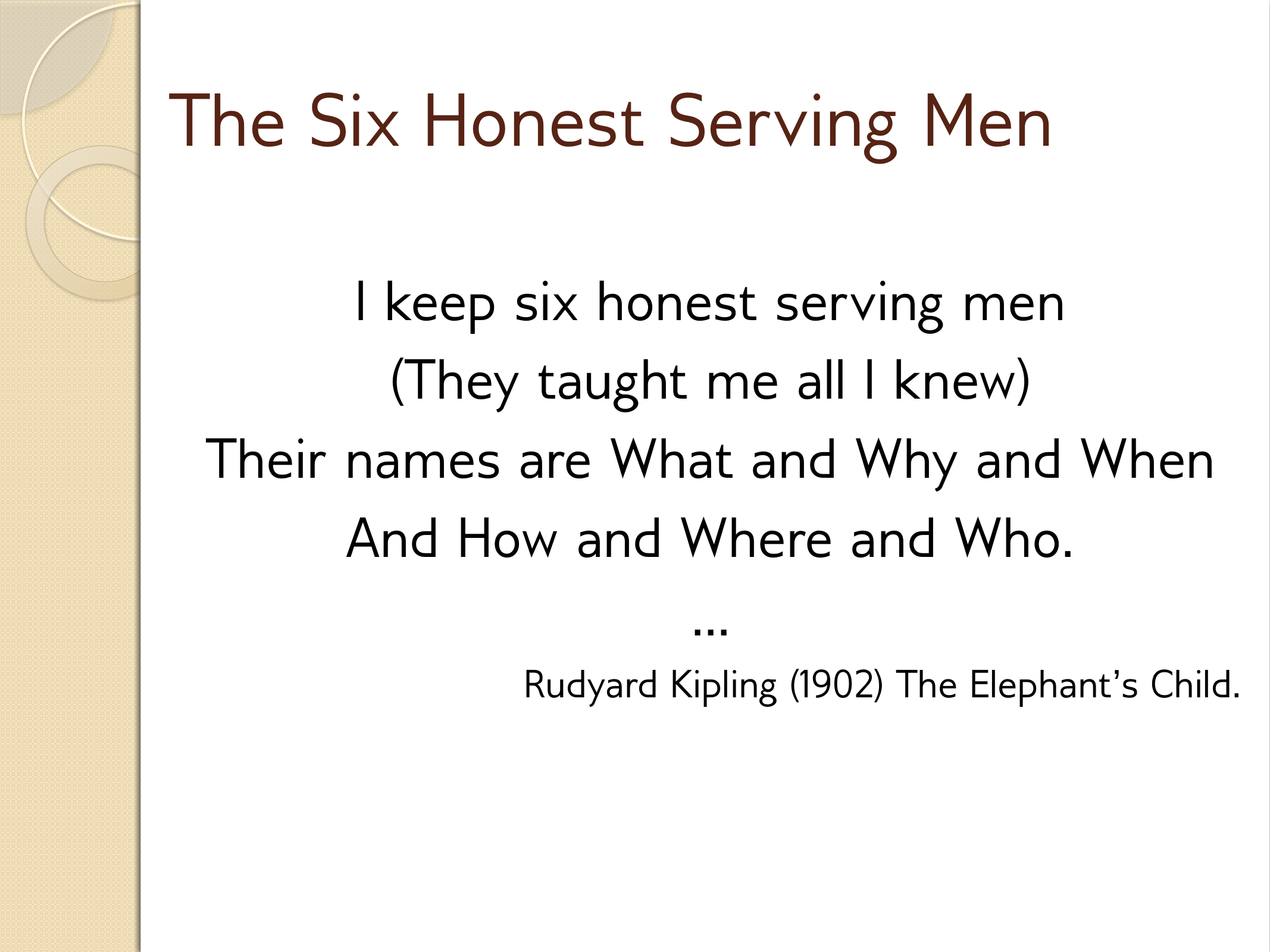

The Six Honest Serving Men
I keep six honest serving men
(They taught me all I knew)
Their names are What and Why and When
And How and Where and Who.
...
Rudyard Kipling (1902) The Elephant’s Child.